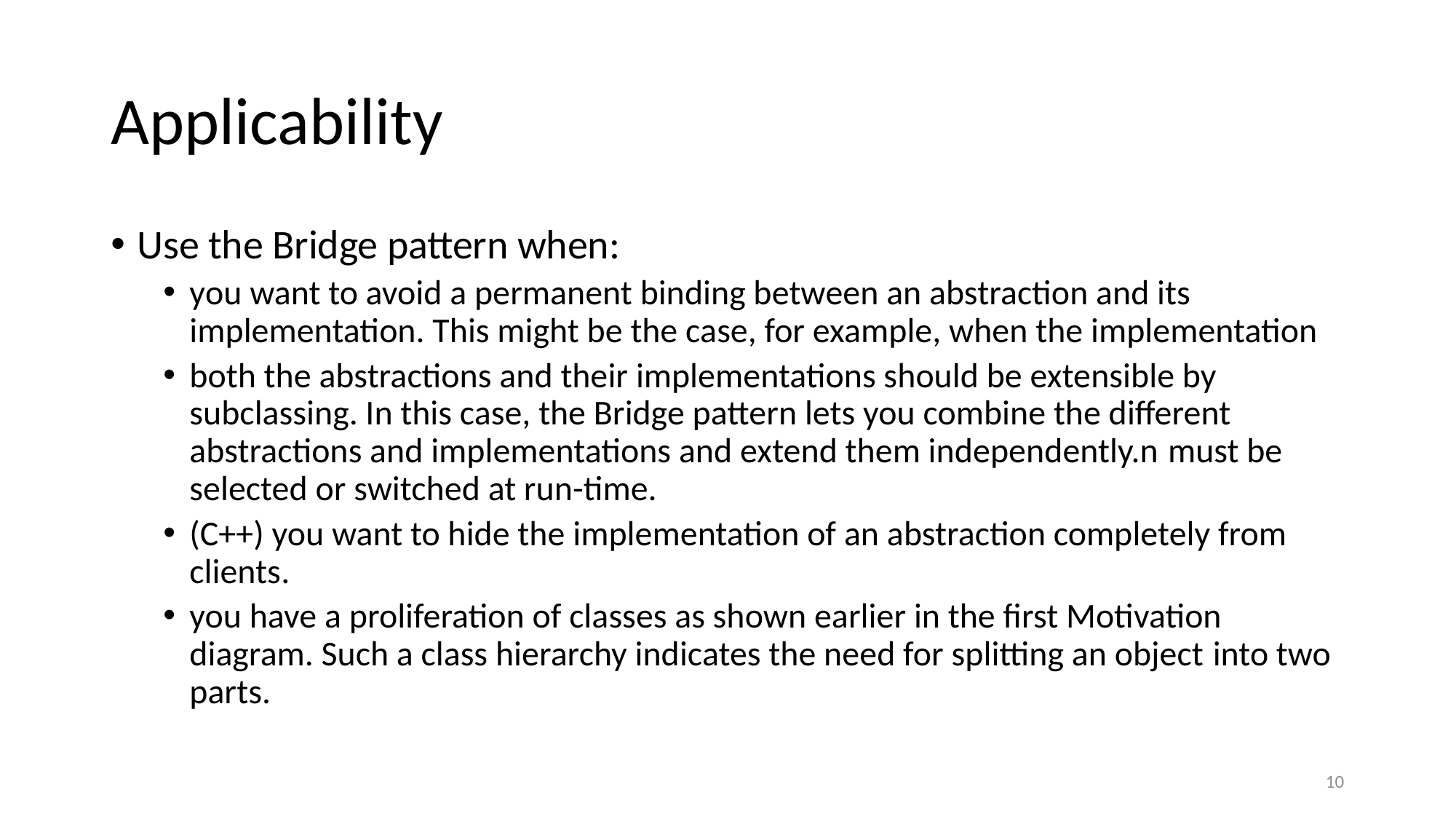

# Applicability
Use the Bridge pattern when:
you want to avoid a permanent binding between an abstraction and its implementation. This might be the case, for example, when the implementation
both the abstractions and their implementations should be extensible by subclassing. In this case, the Bridge pattern lets you combine the different abstractions and implementations and extend them independently.n must be selected or switched at run-time.
(C++) you want to hide the implementation of an abstraction completely from clients.
you have a proliferation of classes as shown earlier in the first Motivation diagram. Such a class hierarchy indicates the need for splitting an object into two parts.
10